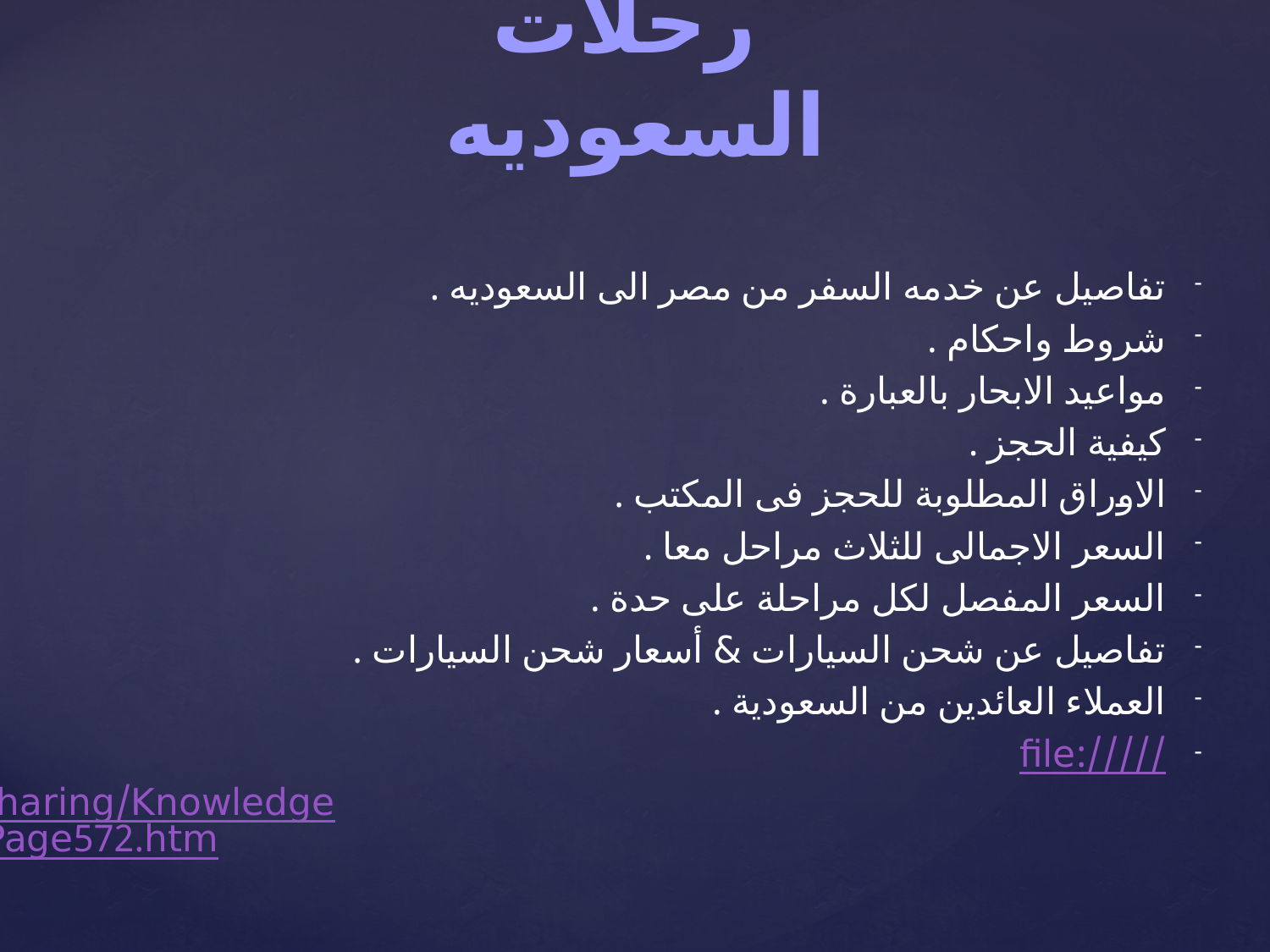

# رحلات السعوديه
تفاصيل عن خدمه السفر من مصر الى السعوديه .
شروط واحكام .
مواعيد الابحار بالعبارة .
كيفية الحجز .
الاوراق المطلوبة للحجز فى المكتب .
السعر الاجمالى للثلاث مراحل معا .
السعر المفصل لكل مراحلة على حدة .
تفاصيل عن شحن السيارات & أسعار شحن السيارات .
العملاء العائدين من السعودية .
file://///192.168.1.250/Call%20Center%20Sharing/Knowledge%20Base/Go%20Bus%20KB_files/Page572.htm